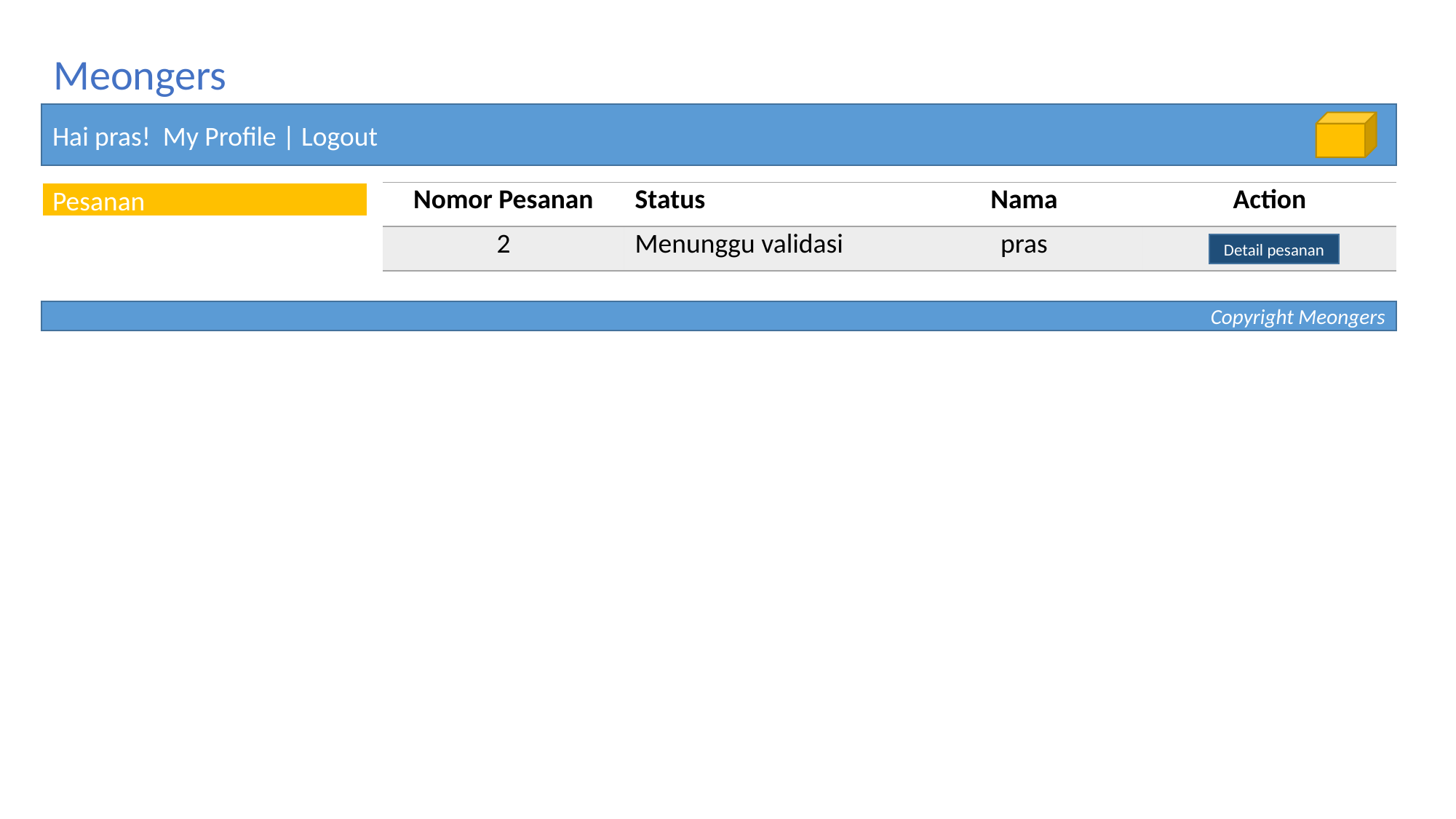

Meongers
Hai pras!  My Profile | Logout

Pesanan
| Nomor Pesanan | Status | Nama | Action |
| --- | --- | --- | --- |
| 2 | Menunggu validasi | pras |  |
Detail pesanan
Copyright Meongers